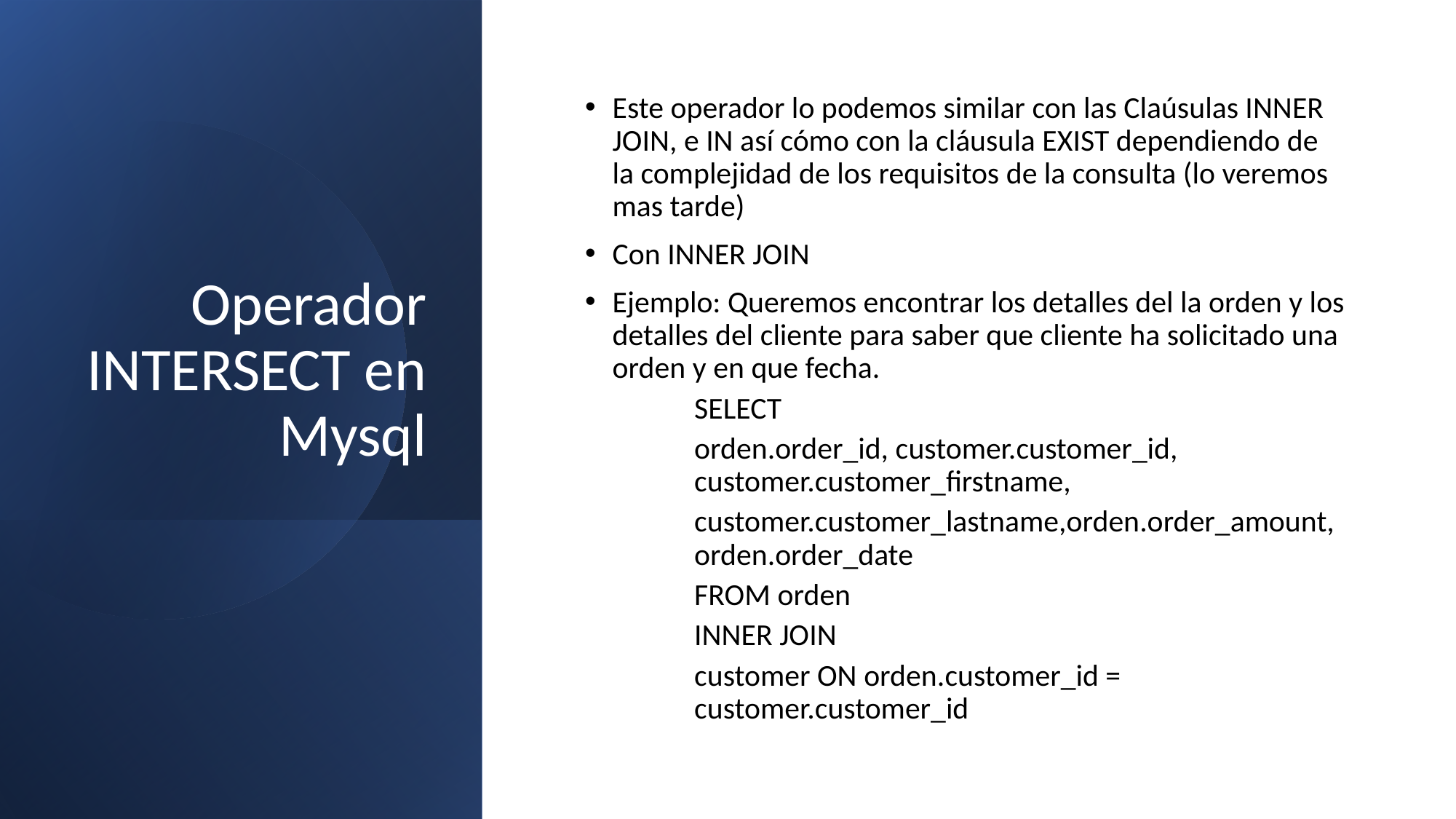

# Operador INTERSECT en Mysql
Este operador lo podemos similar con las Claúsulas INNER JOIN, e IN así cómo con la cláusula EXIST dependiendo de la complejidad de los requisitos de la consulta (lo veremos mas tarde)
Con INNER JOIN
Ejemplo: Queremos encontrar los detalles del la orden y los detalles del cliente para saber que cliente ha solicitado una orden y en que fecha.
SELECT
orden.order_id, customer.customer_id, customer.customer_firstname,
customer.customer_lastname,orden.order_amount,orden.order_date
FROM orden
INNER JOIN
customer ON orden.customer_id = customer.customer_id